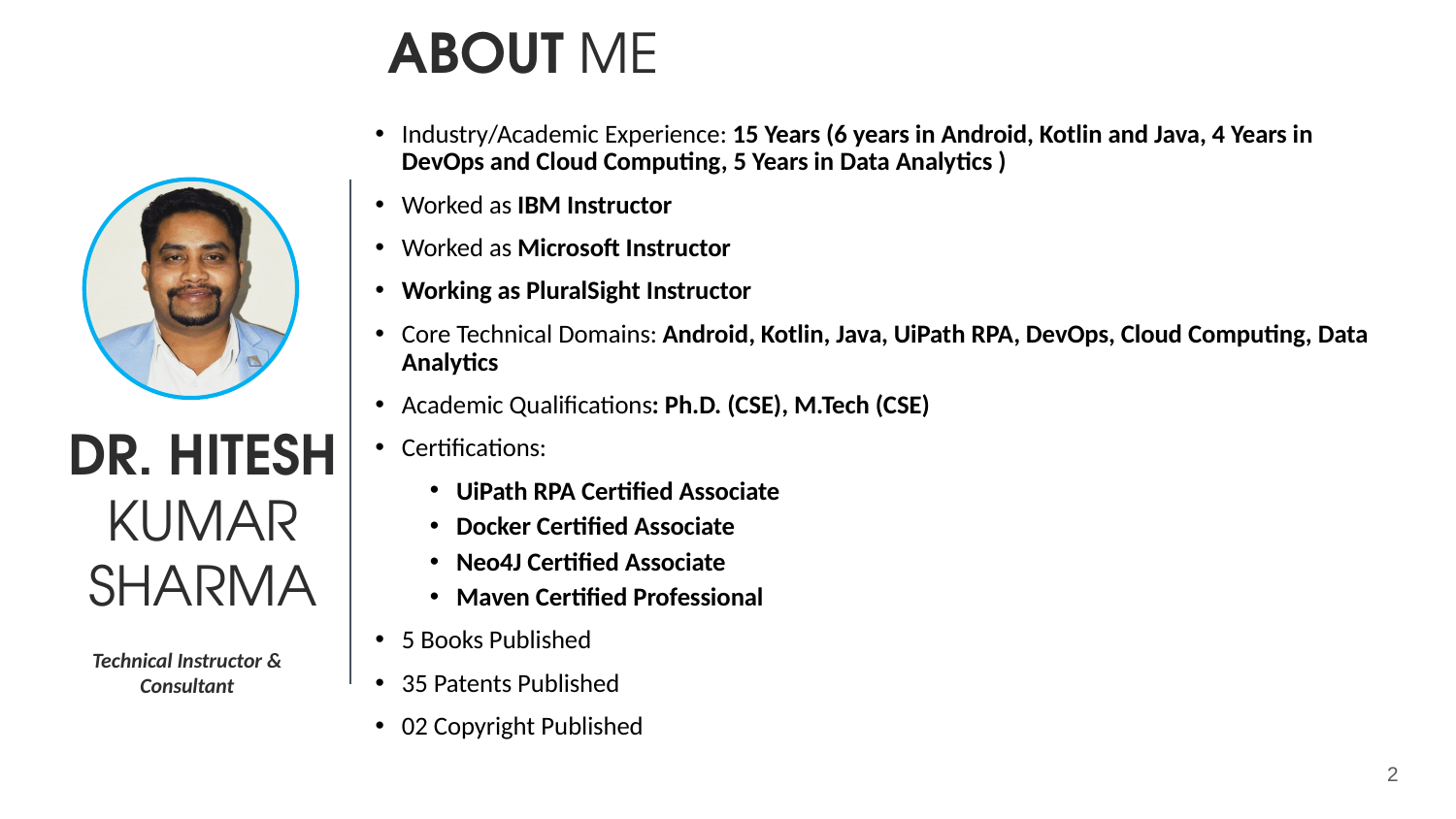

ABOUT ME
Industry/Academic Experience: 15 Years (6 years in Android, Kotlin and Java, 4 Years in DevOps and Cloud Computing, 5 Years in Data Analytics )
Worked as IBM Instructor
Worked as Microsoft Instructor
Working as PluralSight Instructor
Core Technical Domains: Android, Kotlin, Java, UiPath RPA, DevOps, Cloud Computing, Data Analytics
Academic Qualifications: Ph.D. (CSE), M.Tech (CSE)
Certifications:
UiPath RPA Certified Associate
Docker Certified Associate
Neo4J Certified Associate
Maven Certified Professional
5 Books Published
35 Patents Published
02 Copyright Published

DR. HITESH KUMAR SHARMA
Technical Instructor & Consultant
2